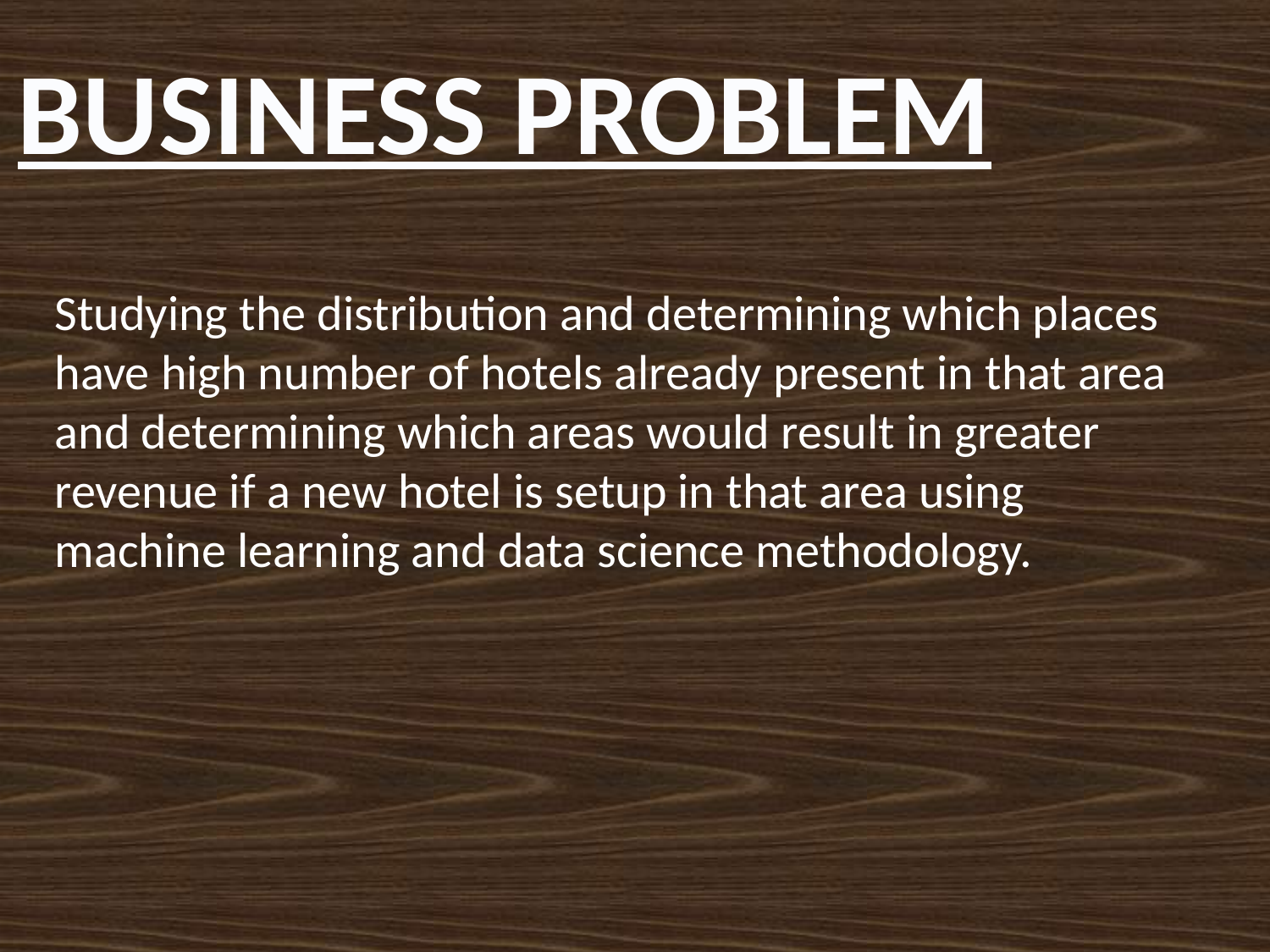

BUSINESS PROBLEM
Studying the distribution and determining which places have high number of hotels already present in that area and determining which areas would result in greater revenue if a new hotel is setup in that area using machine learning and data science methodology.